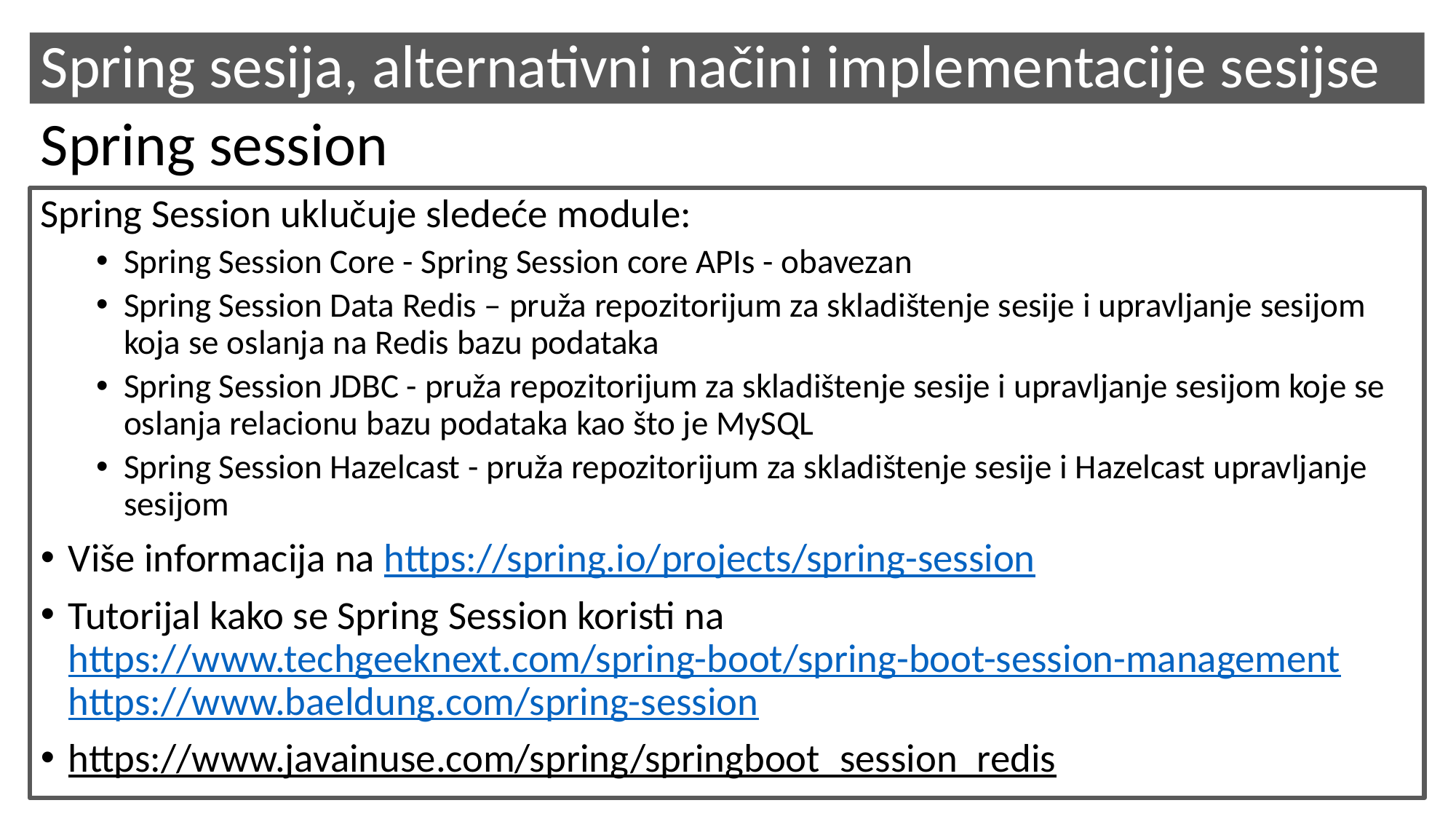

Spring sesija, alternativni načini implementacije sesijse
Spring session
Spring Session uklučuje sledeće module:
Spring Session Core - Spring Session core APIs - obavezan
Spring Session Data Redis – pruža repozitorijum za skladištenje sesije i upravljanje sesijom koja se oslanja na Redis bazu podataka
Spring Session JDBC - pruža repozitorijum za skladištenje sesije i upravljanje sesijom koje se oslanja relacionu bazu podataka kao što je MySQL
Spring Session Hazelcast - pruža repozitorijum za skladištenje sesije i Hazelcast upravljanje sesijom
Više informacija na https://spring.io/projects/spring-session
Tutorijal kako se Spring Session koristi na
https://www.techgeeknext.com/spring-boot/spring-boot-session-management
https://www.baeldung.com/spring-session
https://www.javainuse.com/spring/springboot_session_redis